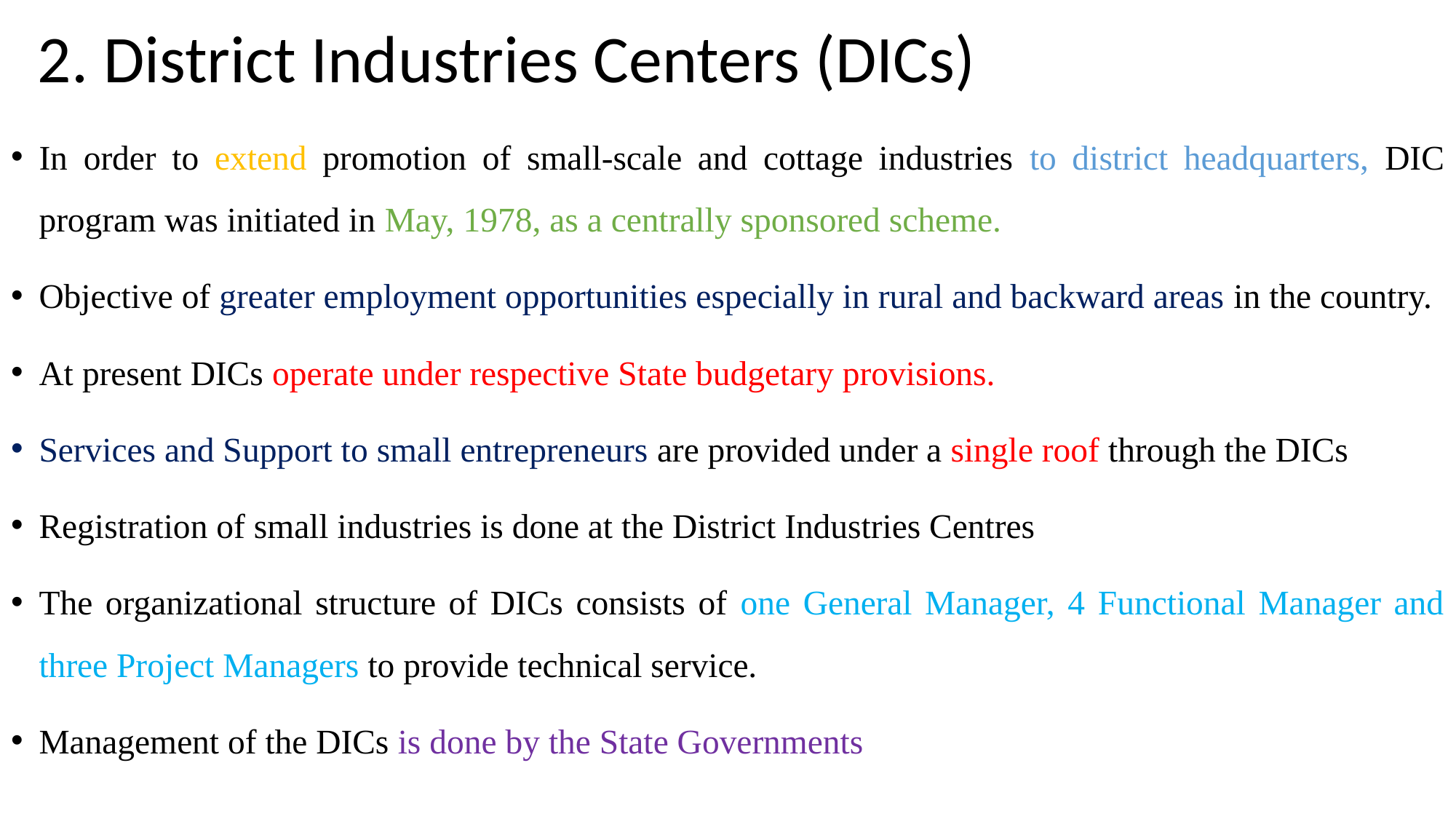

# 2. District Industries Centers (DICs)
In order to extend promotion of small-scale and cottage industries to district headquarters, DIC program was initiated in May, 1978, as a centrally sponsored scheme.
Objective of greater employment opportunities especially in rural and backward areas in the country.
At present DICs operate under respective State budgetary provisions.
Services and Support to small entrepreneurs are provided under a single roof through the DICs
Registration of small industries is done at the District Industries Centres
The organizational structure of DICs consists of one General Manager, 4 Functional Manager and three Project Managers to provide technical service.
Management of the DICs is done by the State Governments